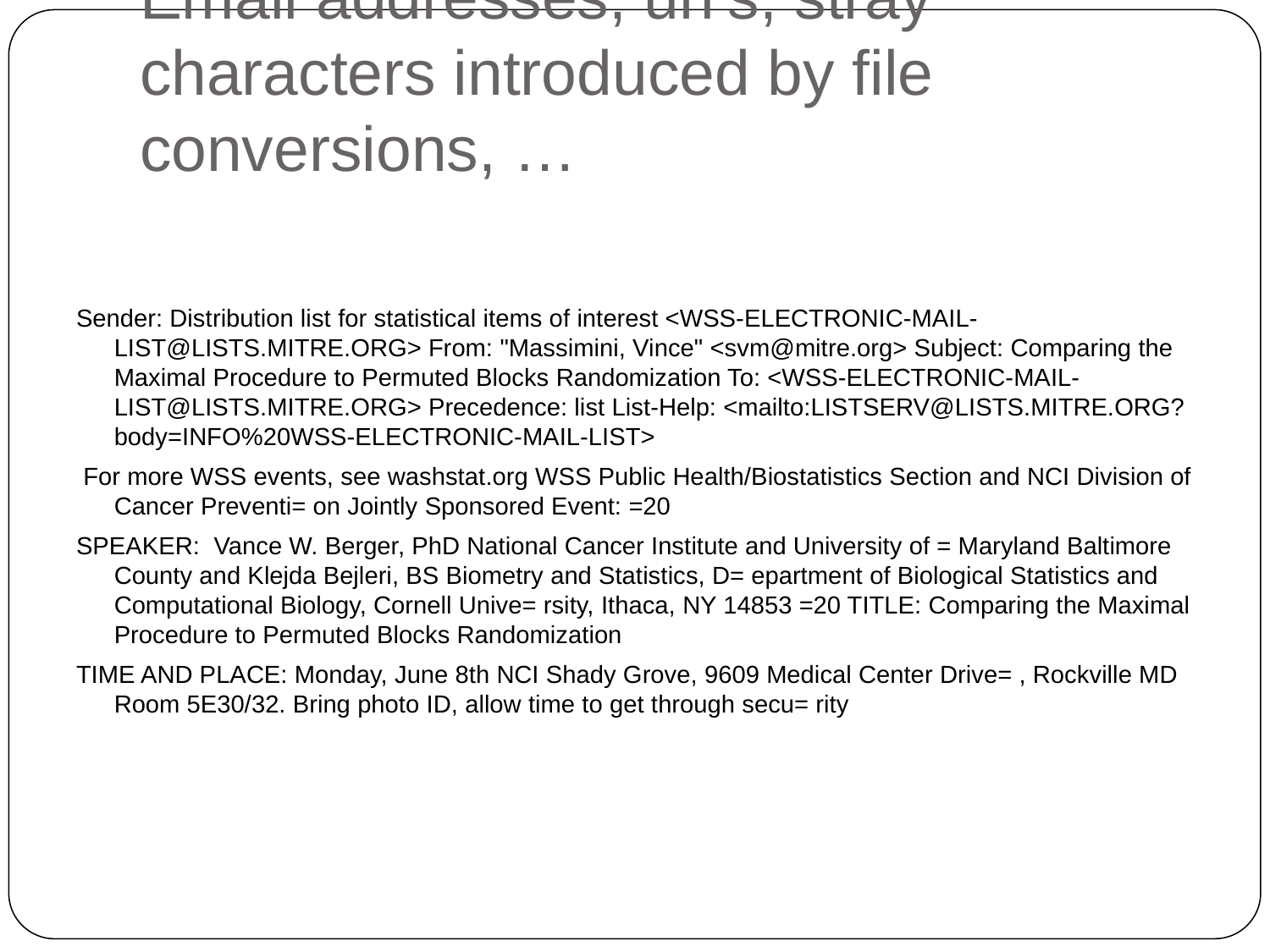

# Email addresses, url’s, stray characters introduced by file conversions, …
Sender: Distribution list for statistical items of interest <WSS-ELECTRONIC-MAIL-LIST@LISTS.MITRE.ORG> From: "Massimini, Vince" <svm@mitre.org> Subject: Comparing the Maximal Procedure to Permuted Blocks Randomization To: <WSS-ELECTRONIC-MAIL-LIST@LISTS.MITRE.ORG> Precedence: list List-Help: <mailto:LISTSERV@LISTS.MITRE.ORG?body=INFO%20WSS-ELECTRONIC-MAIL-LIST>
 For more WSS events, see washstat.org WSS Public Health/Biostatistics Section and NCI Division of Cancer Preventi= on Jointly Sponsored Event: =20
SPEAKER:  Vance W. Berger, PhD National Cancer Institute and University of = Maryland Baltimore County and Klejda Bejleri, BS Biometry and Statistics, D= epartment of Biological Statistics and Computational Biology, Cornell Unive= rsity, Ithaca, NY 14853 =20 TITLE: Comparing the Maximal Procedure to Permuted Blocks Randomization
TIME AND PLACE: Monday, June 8th NCI Shady Grove, 9609 Medical Center Drive= , Rockville MD Room 5E30/32. Bring photo ID, allow time to get through secu= rity